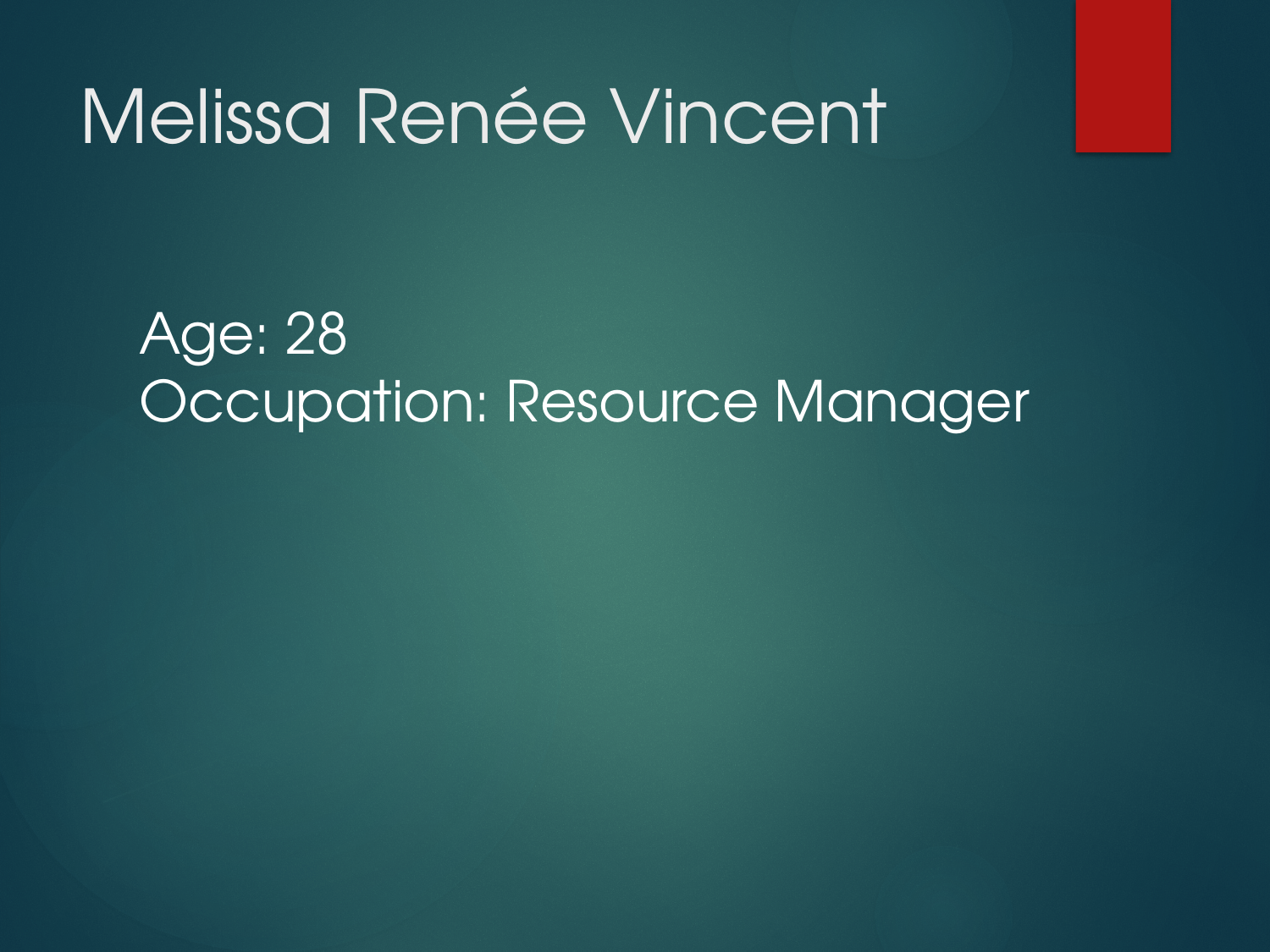

# Melissa Renée Vincent

Age: 28
Occupation: Resource Manager